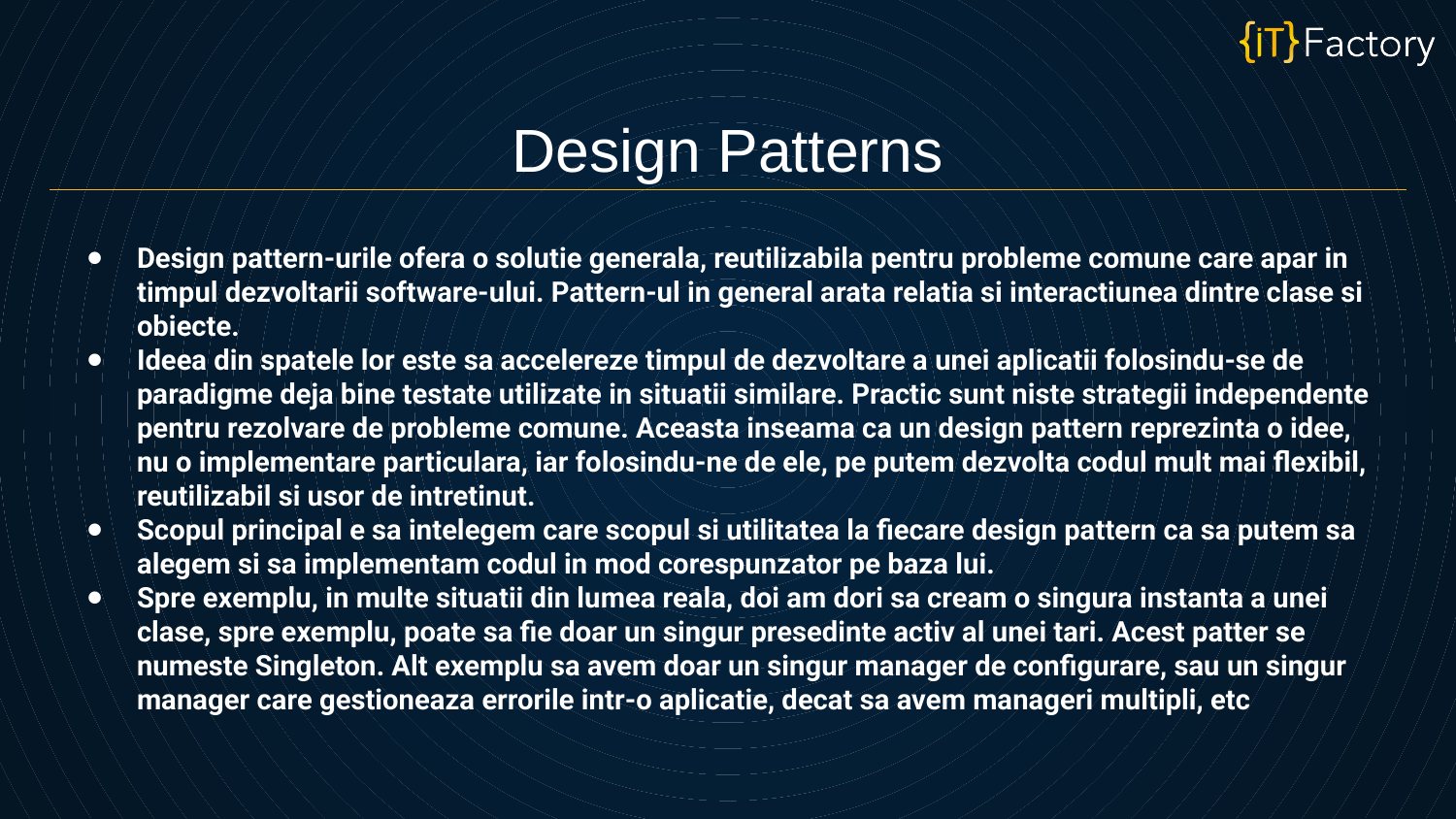

Design Patterns
Design pattern-urile ofera o solutie generala, reutilizabila pentru probleme comune care apar in timpul dezvoltarii software-ului. Pattern-ul in general arata relatia si interactiunea dintre clase si obiecte.
Ideea din spatele lor este sa accelereze timpul de dezvoltare a unei aplicatii folosindu-se de paradigme deja bine testate utilizate in situatii similare. Practic sunt niste strategii independente pentru rezolvare de probleme comune. Aceasta inseama ca un design pattern reprezinta o idee, nu o implementare particulara, iar folosindu-ne de ele, pe putem dezvolta codul mult mai flexibil, reutilizabil si usor de intretinut.
Scopul principal e sa intelegem care scopul si utilitatea la fiecare design pattern ca sa putem sa alegem si sa implementam codul in mod corespunzator pe baza lui.
Spre exemplu, in multe situatii din lumea reala, doi am dori sa cream o singura instanta a unei clase, spre exemplu, poate sa fie doar un singur presedinte activ al unei tari. Acest patter se numeste Singleton. Alt exemplu sa avem doar un singur manager de configurare, sau un singur manager care gestioneaza errorile intr-o aplicatie, decat sa avem manageri multipli, etc